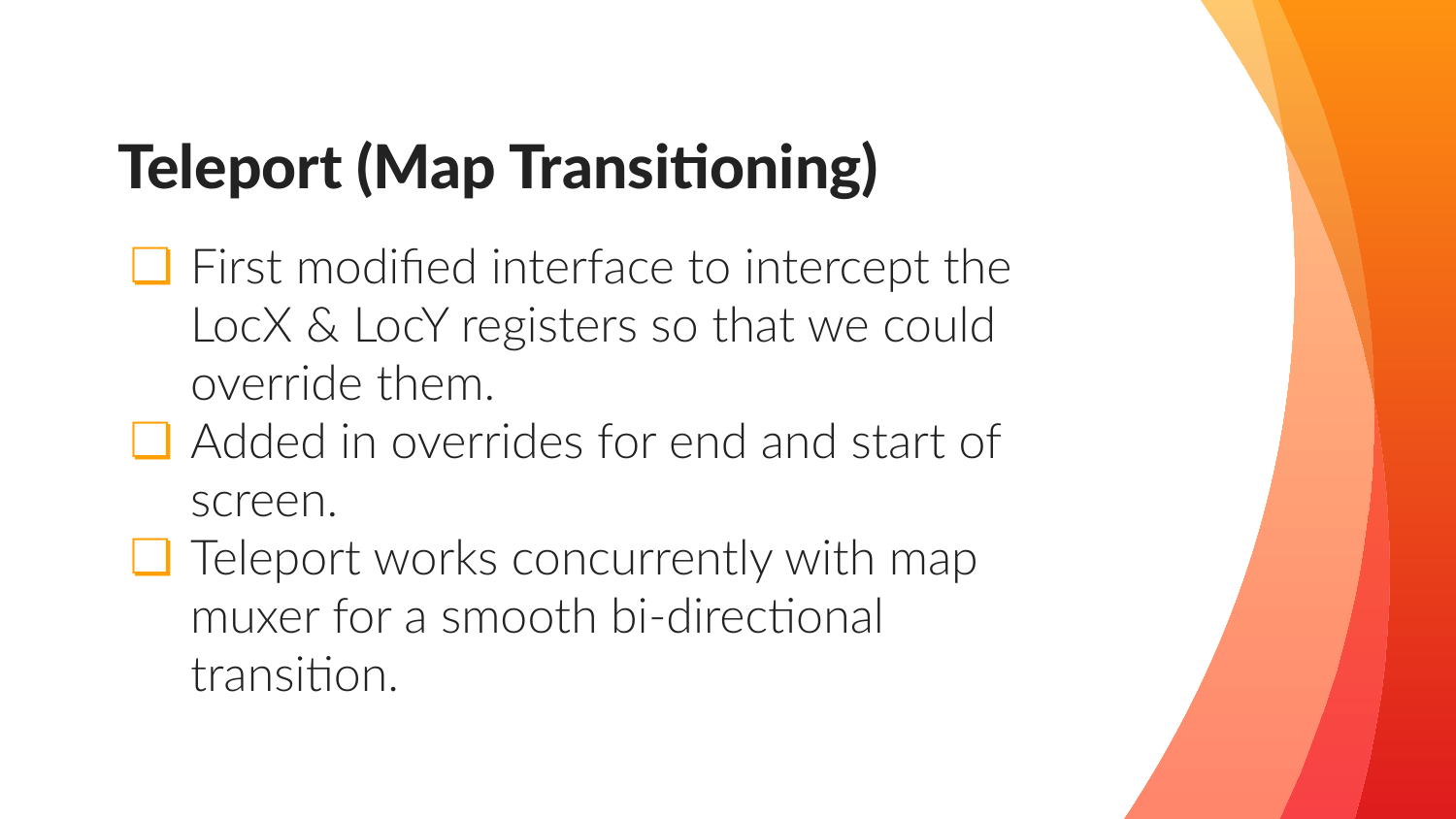

# Teleport (Map Transitioning)
First modified interface to intercept the LocX & LocY registers so that we could override them.
Added in overrides for end and start of screen.
Teleport works concurrently with map muxer for a smooth bi-directional transition.